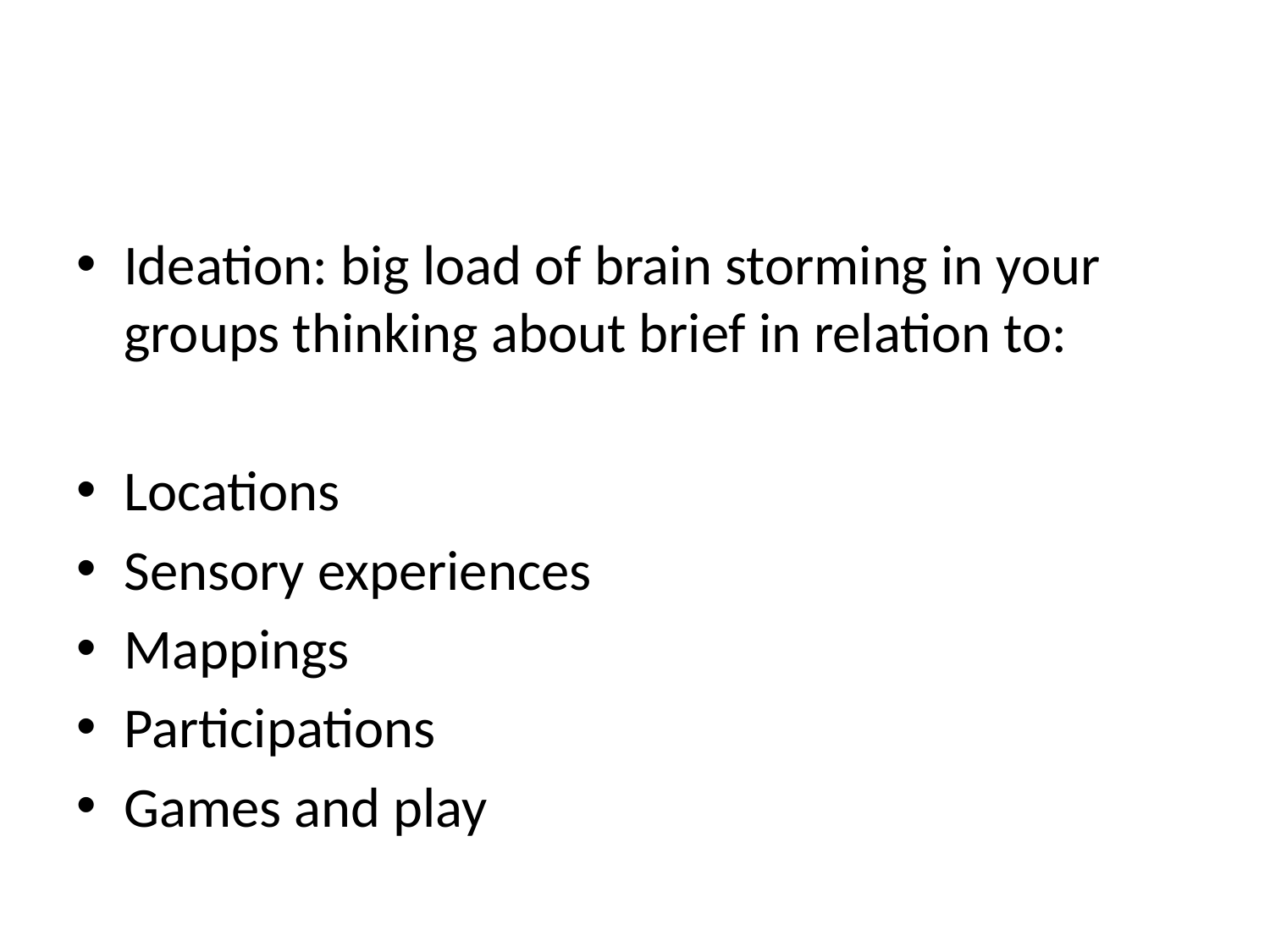

#
Ideation: big load of brain storming in your groups thinking about brief in relation to:

Locations
Sensory experiences
Mappings
Participations
Games and play